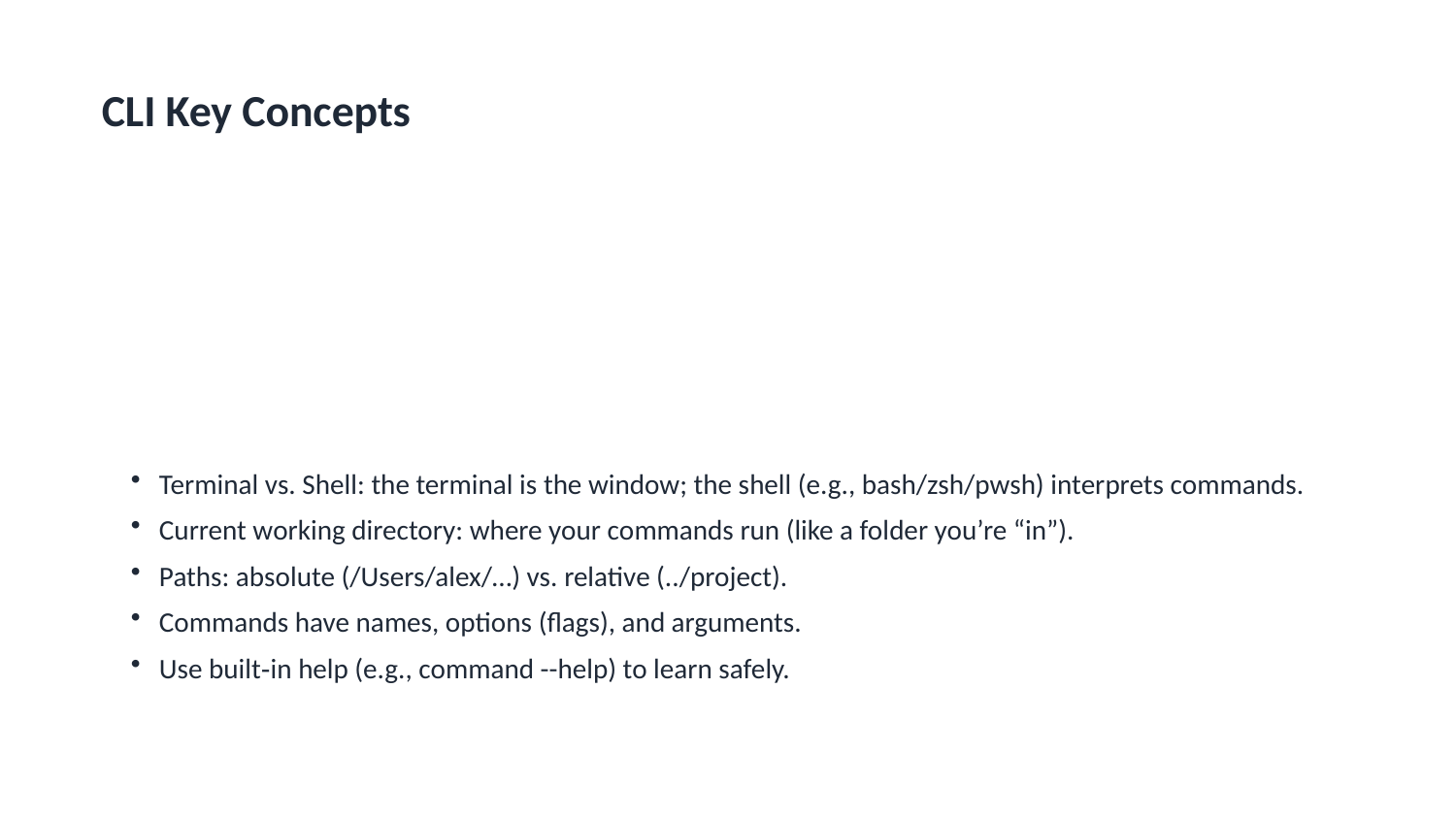

CLI Key Concepts
Terminal vs. Shell: the terminal is the window; the shell (e.g., bash/zsh/pwsh) interprets commands.
Current working directory: where your commands run (like a folder you’re “in”).
Paths: absolute (/Users/alex/…) vs. relative (../project).
Commands have names, options (flags), and arguments.
Use built‑in help (e.g., command --help) to learn safely.